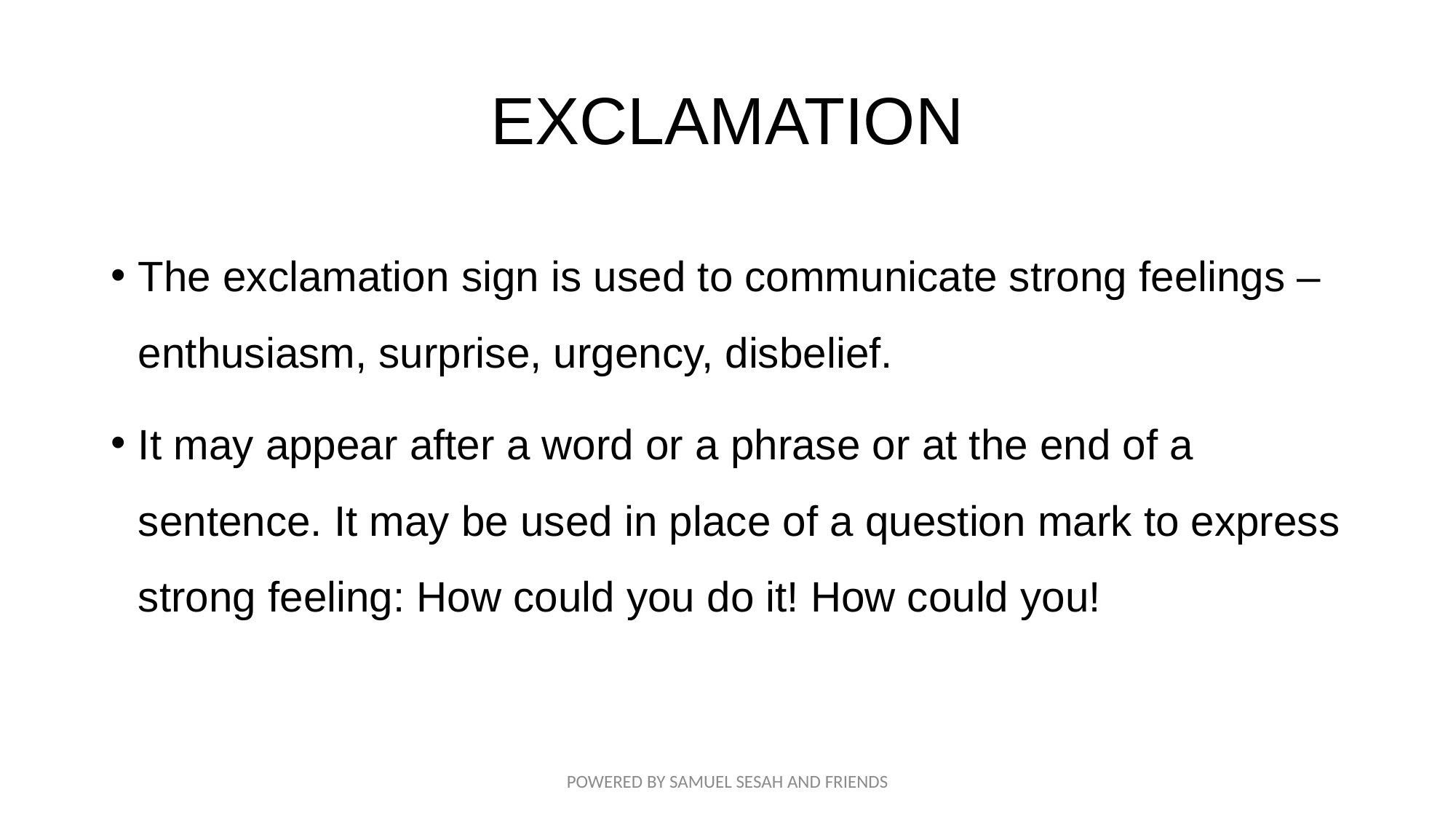

# EXCLAMATION
The exclamation sign is used to communicate strong feelings – enthusiasm, surprise, urgency, disbelief.
It may appear after a word or a phrase or at the end of a sentence. It may be used in place of a question mark to express strong feeling: How could you do it! How could you!
POWERED BY SAMUEL SESAH AND FRIENDS